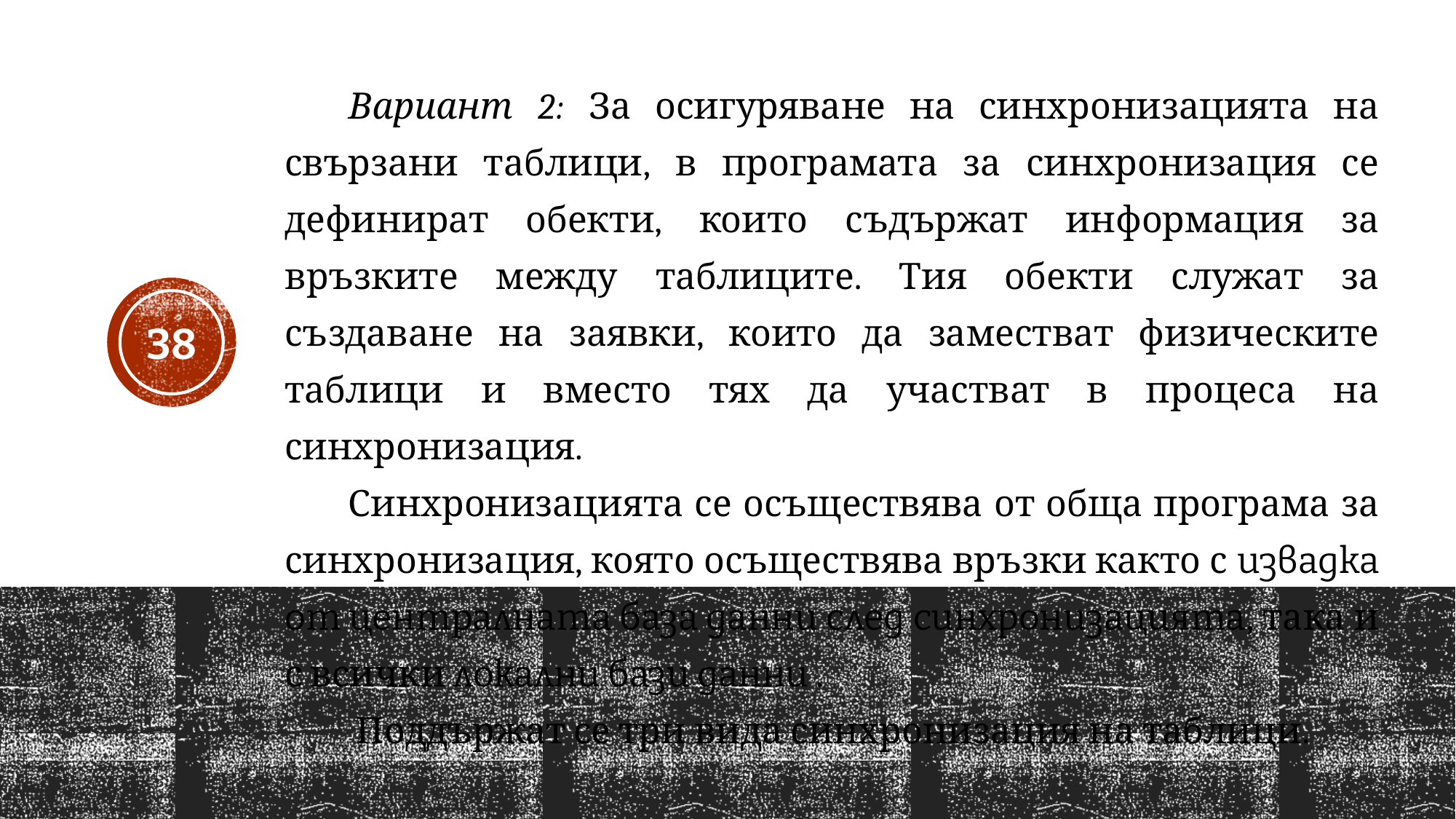

Вариант 2: За осигуряване на синхронизацията на свързани таблици, в програмата за синхронизация се дефинират обекти, които съдържат информация за връзките между таблиците. Тия обекти служат за създаване на заявки, които да заместват физическите таблици и вместо тях да участват в процеса на синхронизация.
Синхронизацията се осъществява от обща програма за синхронизация, която осъществява връзки както с извадка от централната база данни след синхронизацията, така и с всички локални бази данни .
 Поддържат се три вида синхронизация на таблици.
38